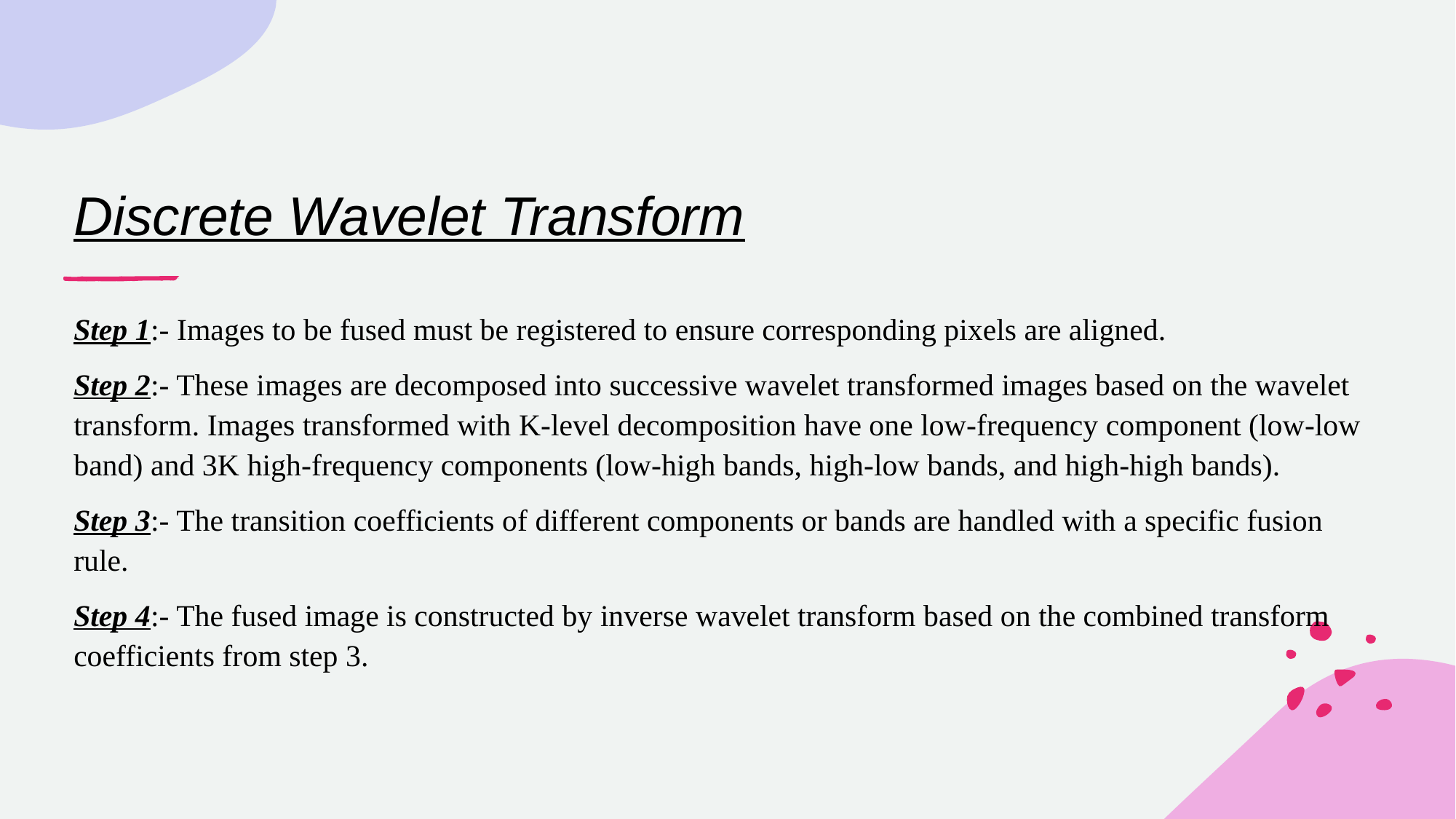

# Discrete Wavelet Transform
Step 1:- Images to be fused must be registered to ensure corresponding pixels are aligned.
Step 2:- These images are decomposed into successive wavelet transformed images based on the wavelet transform. Images transformed with K-level decomposition have one low-frequency component (low-low band) and 3K high-frequency components (low-high bands, high-low bands, and high-high bands).
Step 3:- The transition coefficients of different components or bands are handled with a specific fusion rule.
Step 4:- The fused image is constructed by inverse wavelet transform based on the combined transform coefficients from step 3.